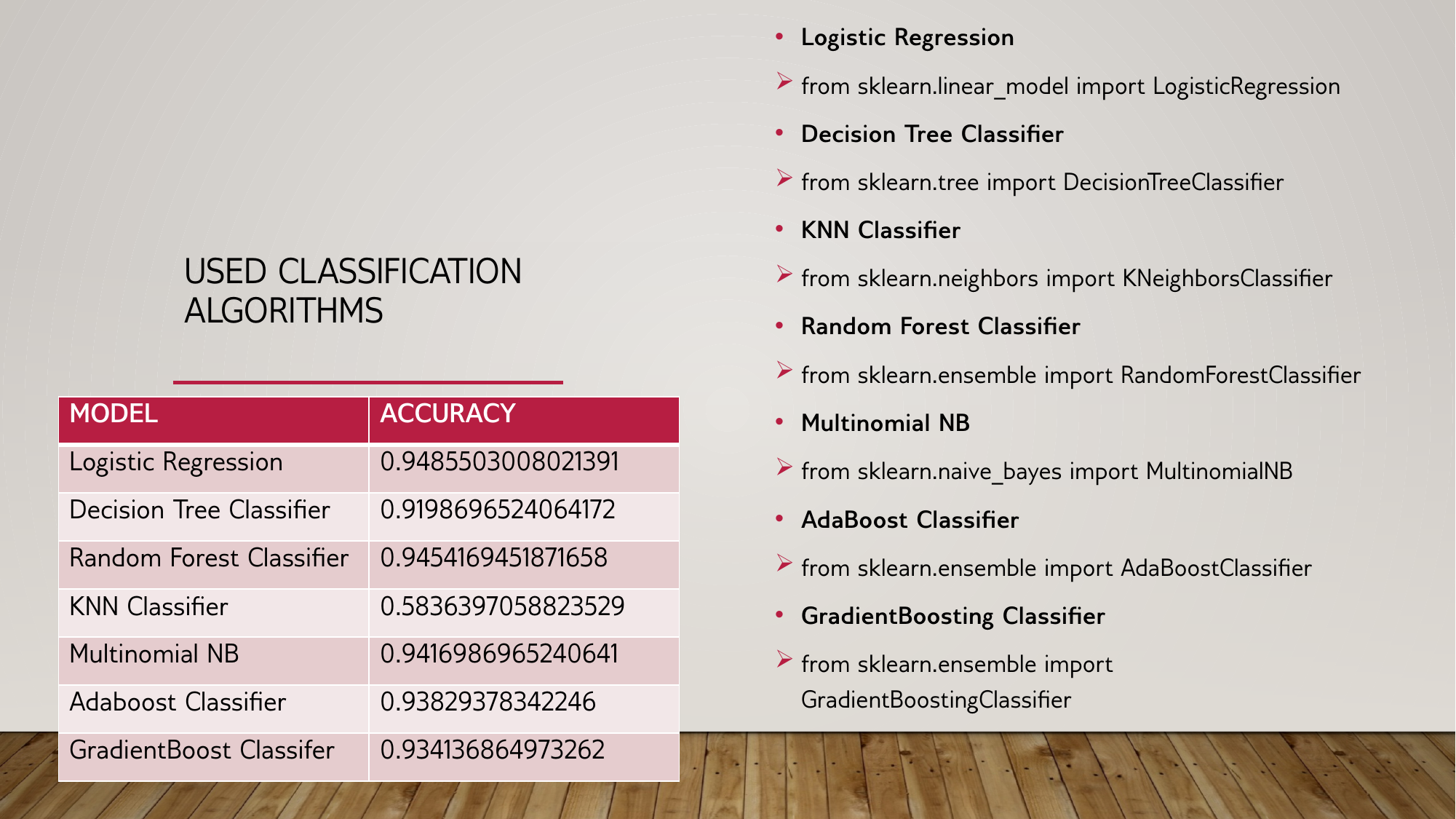

Logistic Regression
from sklearn.linear_model import LogisticRegression
Decision Tree Classifier
from sklearn.tree import DecisionTreeClassifier
KNN Classifier
from sklearn.neighbors import KNeighborsClassifier
Random Forest Classifier
from sklearn.ensemble import RandomForestClassifier
Multinomial NB
from sklearn.naive_bayes import MultinomialNB
AdaBoost Classifier
from sklearn.ensemble import AdaBoostClassifier
GradientBoosting Classifier
from sklearn.ensemble import GradientBoostingClassifier
# Used Classification Algorithms
| MODEL | ACCURACY |
| --- | --- |
| Logistic Regression | 0.9485503008021391 |
| Decision Tree Classifier | 0.9198696524064172 |
| Random Forest Classifier | 0.9454169451871658 |
| KNN Classifier | 0.5836397058823529 |
| Multinomial NB | 0.9416986965240641 |
| Adaboost Classifier | 0.93829378342246 |
| GradientBoost Classifer | 0.934136864973262 |